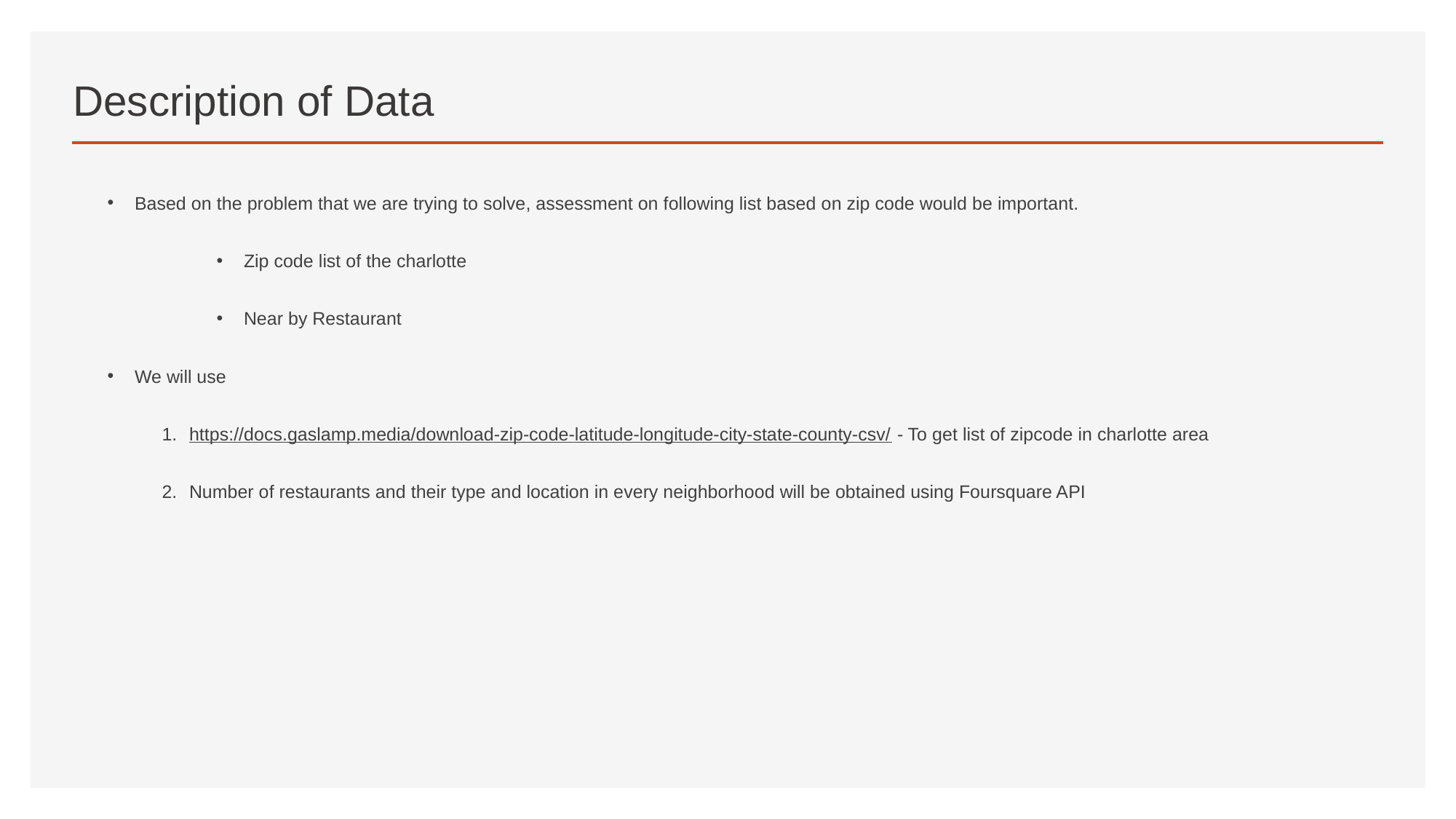

# Description of Data
Based on the problem that we are trying to solve, assessment on following list based on zip code would be important.
Zip code list of the charlotte
Near by Restaurant
We will use
https://docs.gaslamp.media/download-zip-code-latitude-longitude-city-state-county-csv/ - To get list of zipcode in charlotte area
Number of restaurants and their type and location in every neighborhood will be obtained using Foursquare API